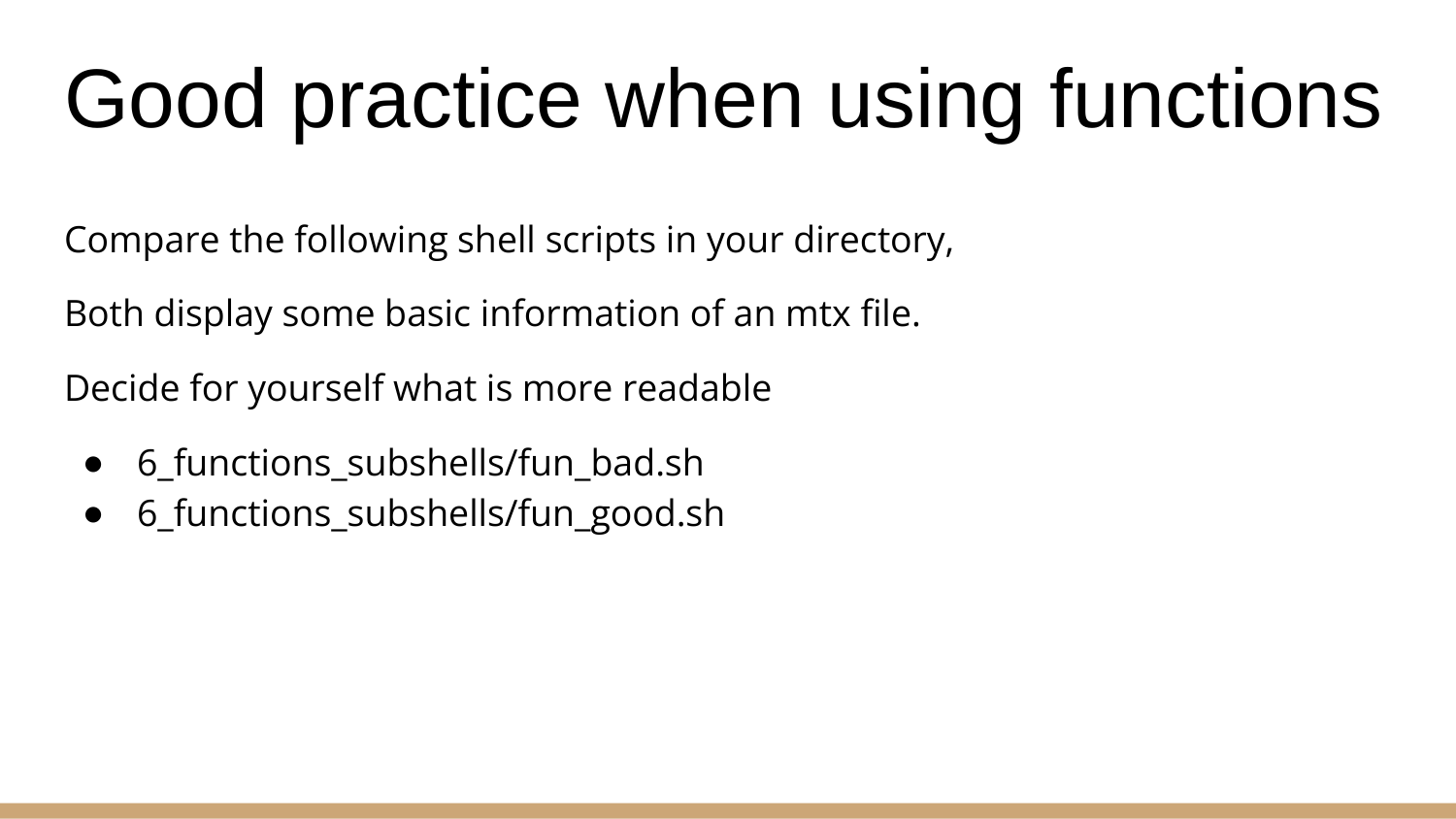

# Good practice when using functions
Compare the following shell scripts in your directory,
Both display some basic information of an mtx file.
Decide for yourself what is more readable
6_functions_subshells/fun_bad.sh
6_functions_subshells/fun_good.sh